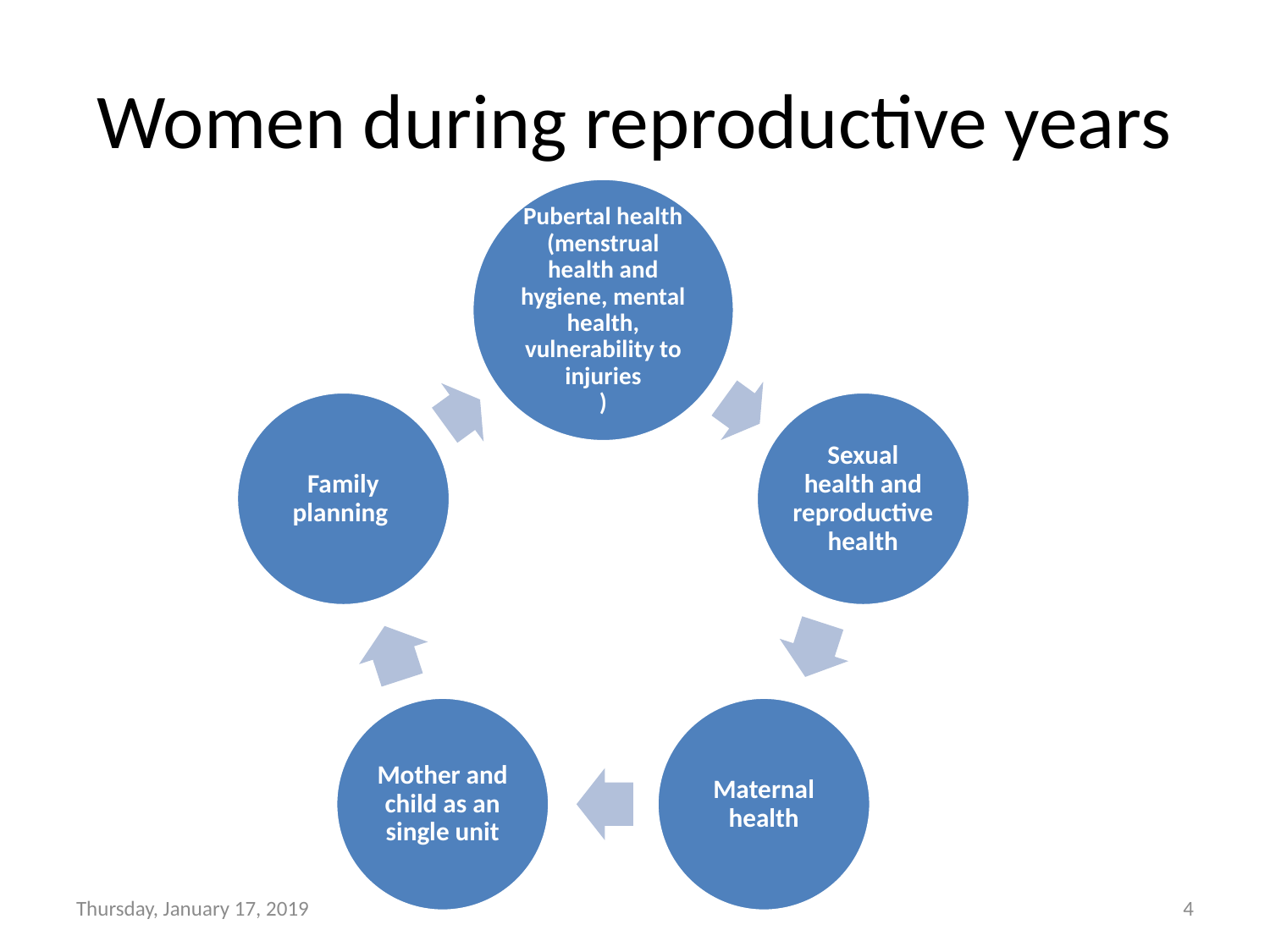

# Women during reproductive years
Pubertal health (menstrual health and hygiene, mental health, vulnerability to injuries
)

Sexual health and reproductive health

Maternal health

Mother and child as an single unit

Family planning

Thursday, January 17, 2019
4